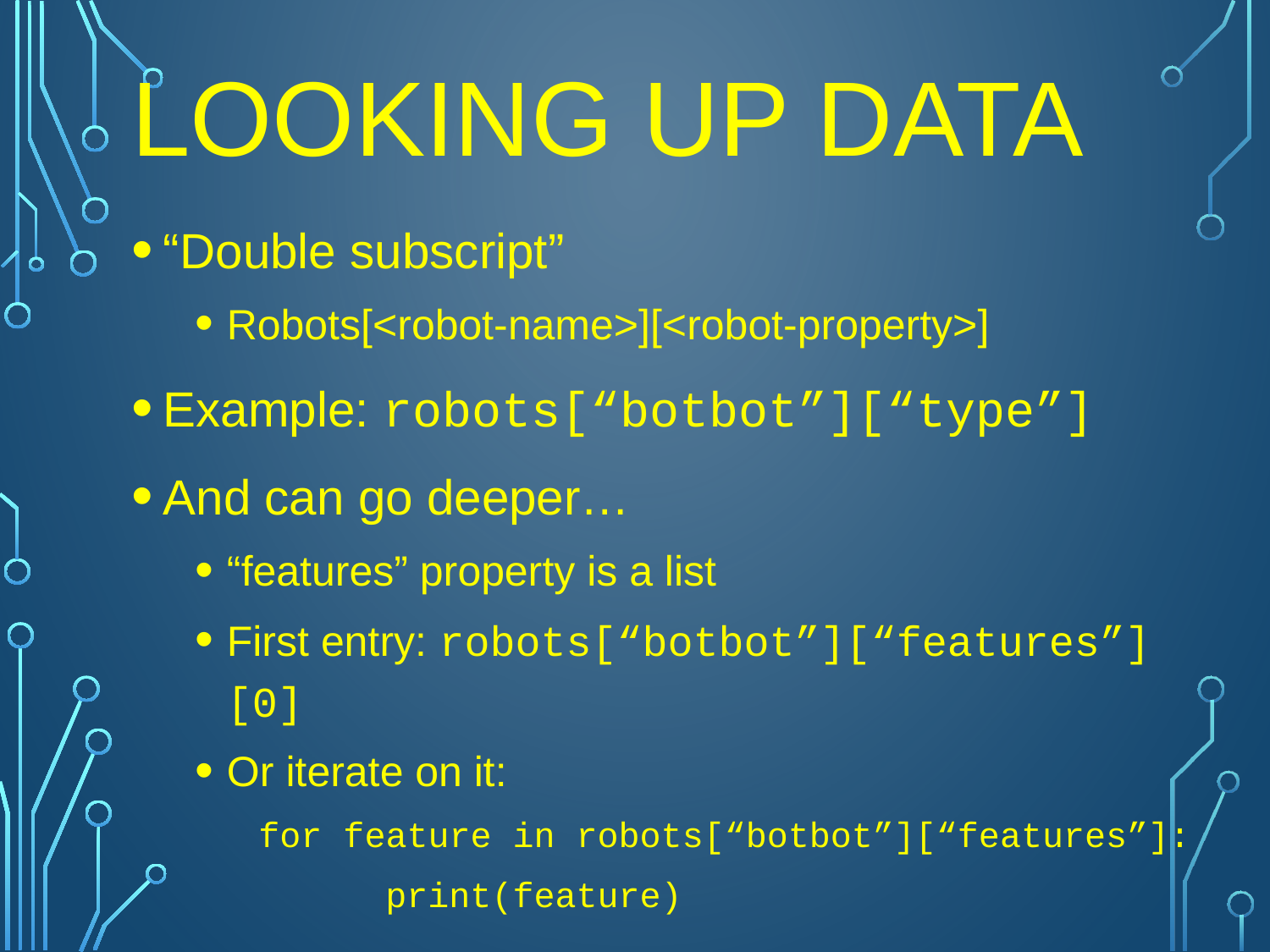

# Looking up data
“Double subscript”
Robots[<robot-name>][<robot-property>]
Example: robots[“botbot”][“type”]
And can go deeper…
“features” property is a list
First entry: robots[“botbot”][“features”][0]
Or iterate on it:
for feature in robots[“botbot”][“features”]:
	print(feature)